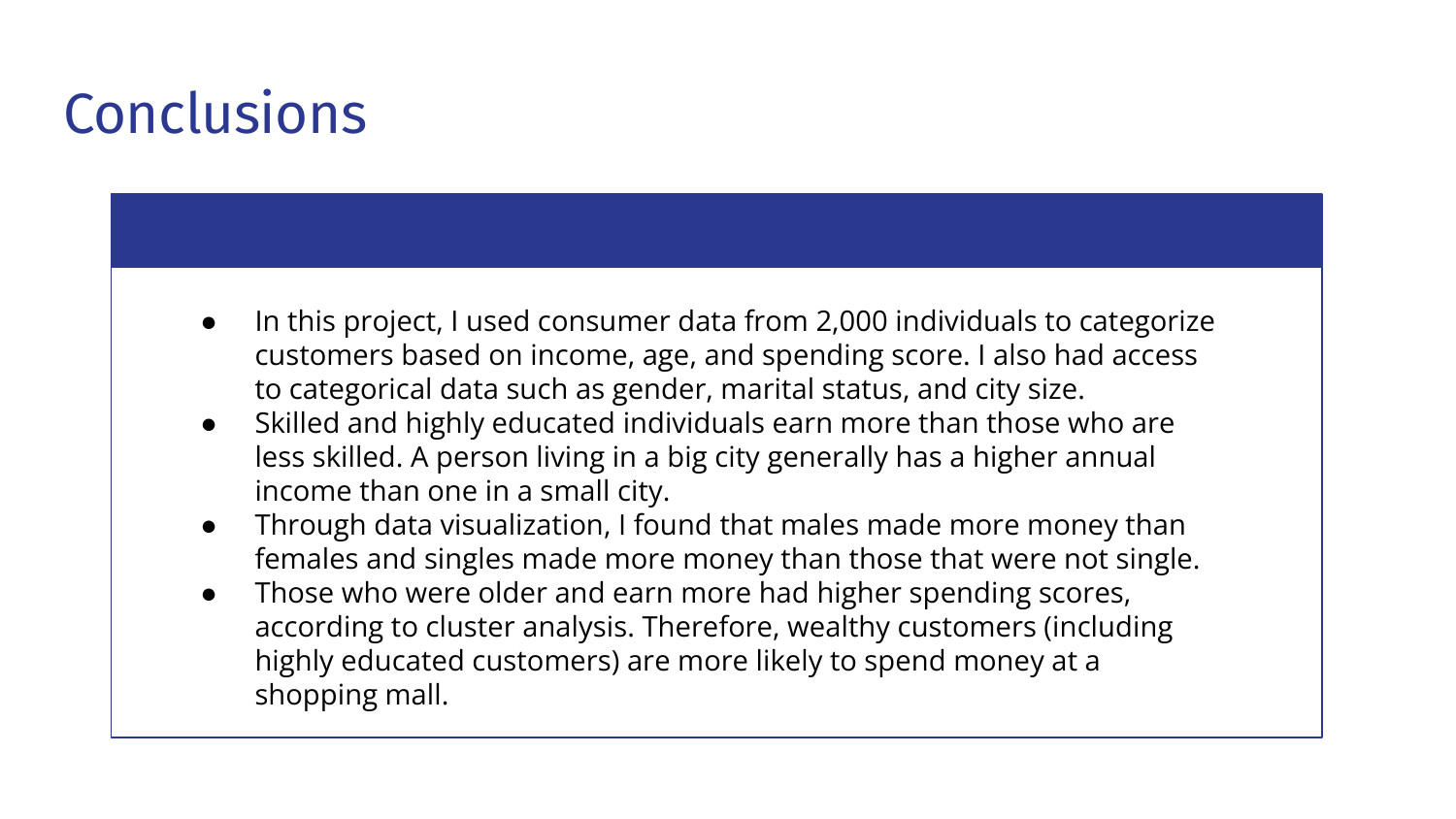

# Conclusions

In this project, I used consumer data from 2,000 individuals to categorize customers based on income, age, and spending score. I also had access to categorical data such as gender, marital status, and city size.
Skilled and highly educated individuals earn more than those who are less skilled. A person living in a big city generally has a higher annual income than one in a small city.
Through data visualization, I found that males made more money than females and singles made more money than those that were not single.
Those who were older and earn more had higher spending scores, according to cluster analysis. Therefore, wealthy customers (including highly educated customers) are more likely to spend money at a shopping mall.